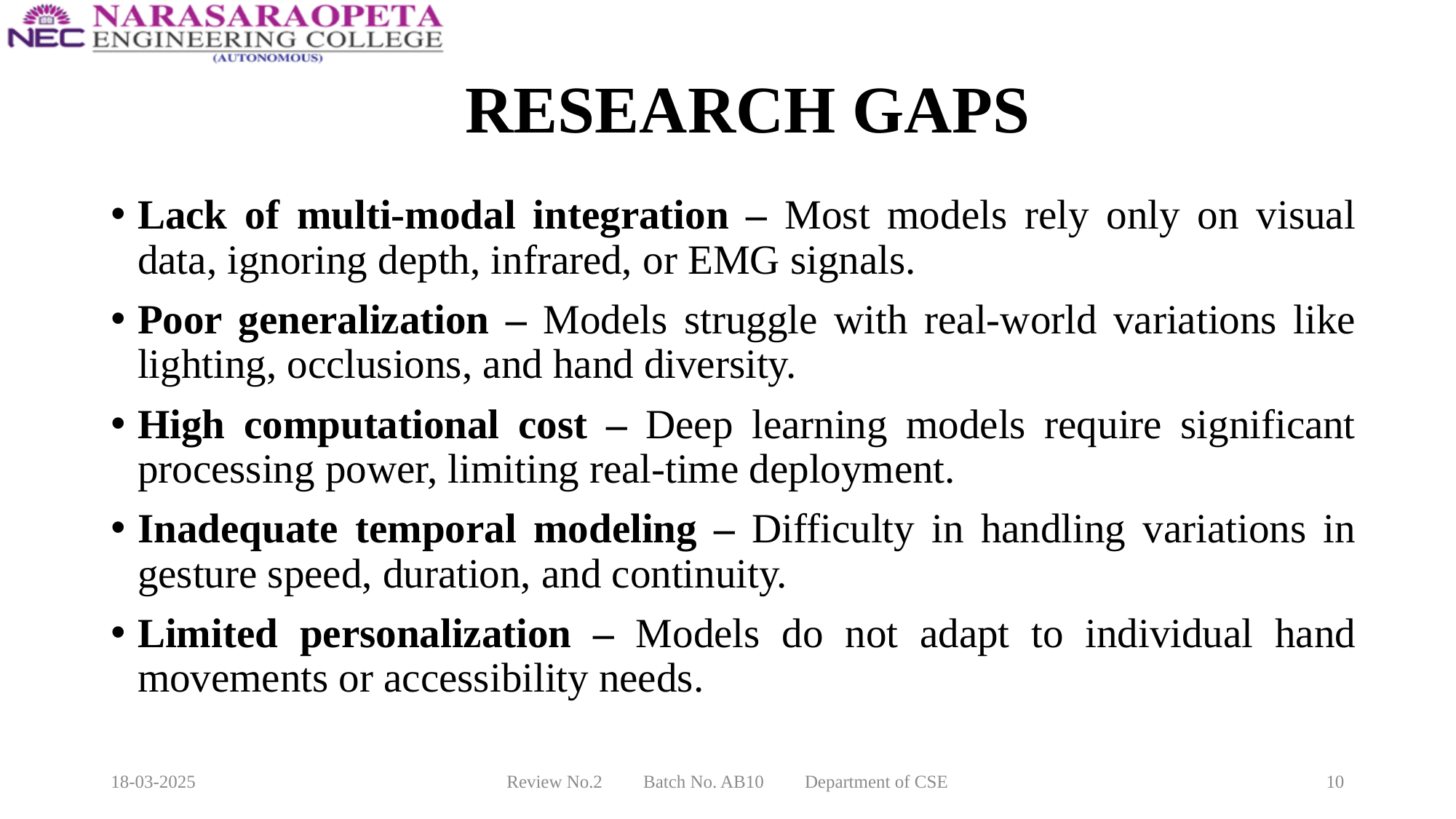

# RESEARCH GAPS
Lack of multi-modal integration – Most models rely only on visual data, ignoring depth, infrared, or EMG signals.
Poor generalization – Models struggle with real-world variations like lighting, occlusions, and hand diversity.
High computational cost – Deep learning models require significant processing power, limiting real-time deployment.
Inadequate temporal modeling – Difficulty in handling variations in gesture speed, duration, and continuity.
Limited personalization – Models do not adapt to individual hand movements or accessibility needs.
18-03-2025
Review No.2         Batch No. AB10         Department of CSE
10